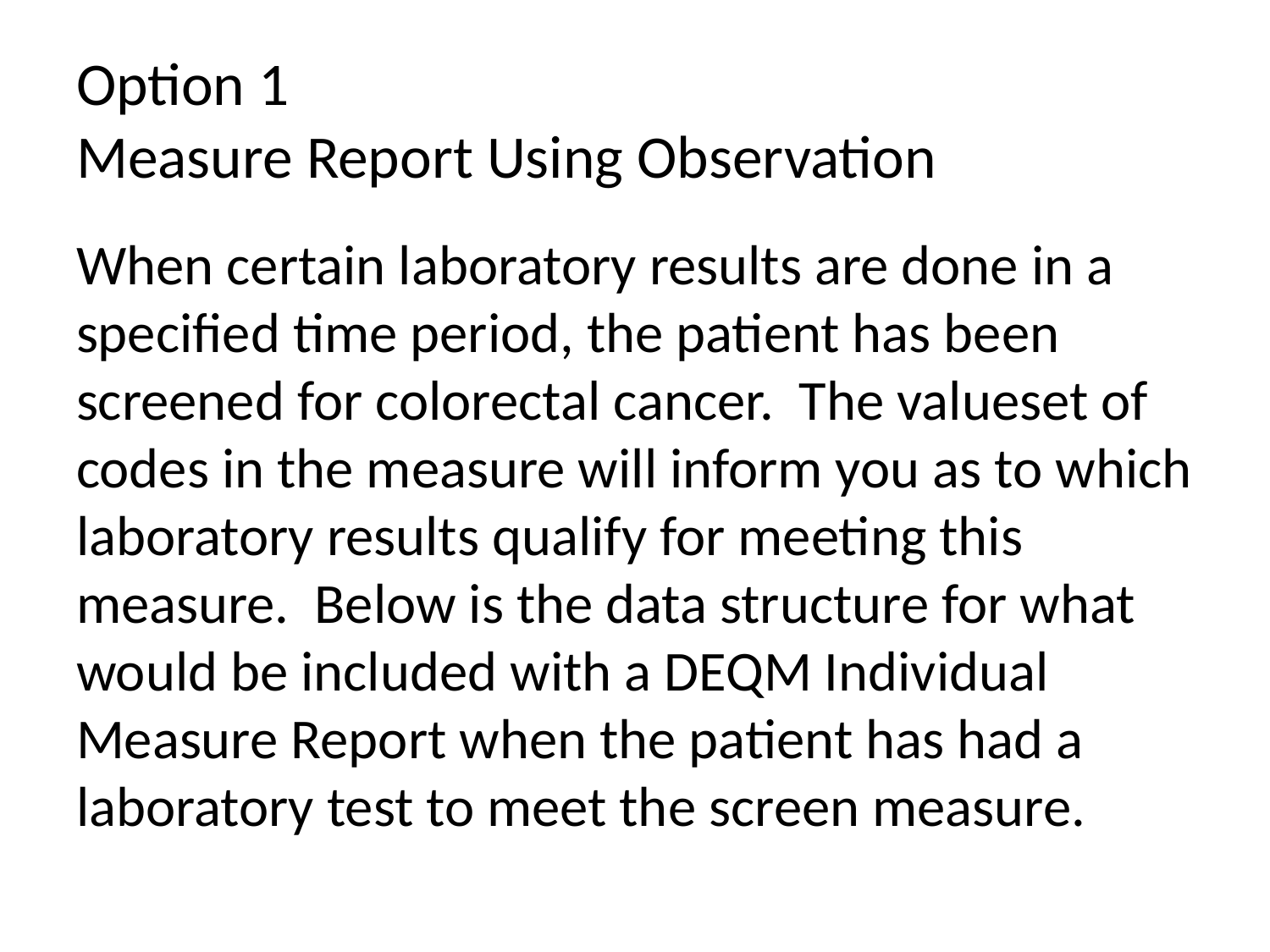

# Option 1 Measure Report Using Observation
When certain laboratory results are done in a specified time period, the patient has been screened for colorectal cancer.  The valueset of codes in the measure will inform you as to which laboratory results qualify for meeting this measure.  Below is the data structure for what would be included with a DEQM Individual Measure Report when the patient has had a laboratory test to meet the screen measure.